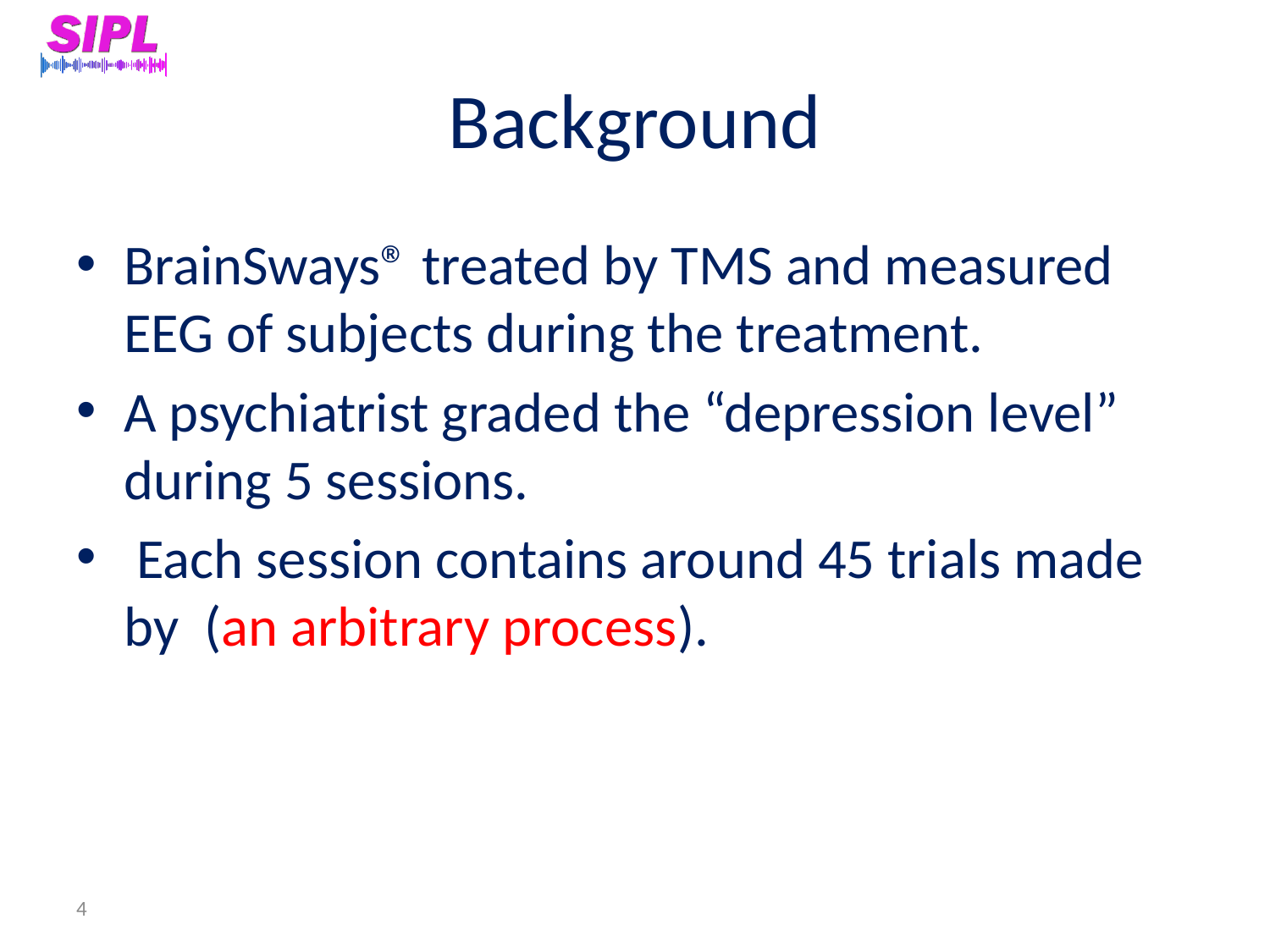

# Background
BrainSways® treated by TMS and measured EEG of subjects during the treatment.
A psychiatrist graded the “depression level” during 5 sessions.
 Each session contains around 45 trials made by  (an arbitrary process).
4